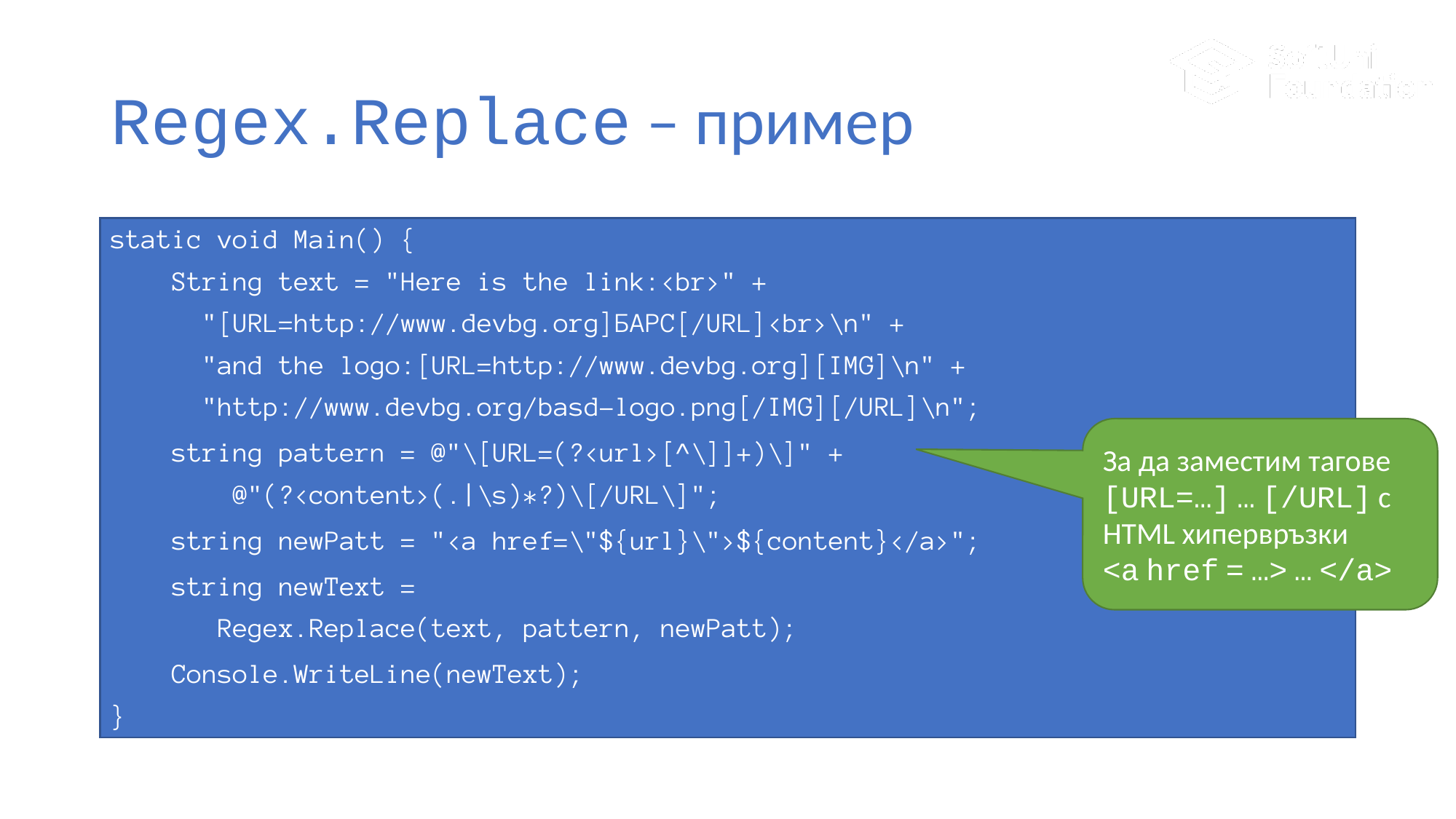

# Regex.Replace – пример
static void Main() {
    String text = "Here is the link:<br>" +
      "[URL=http://www.devbg.org]БАРС[/URL]<br>\n" +
      "and the logo:[URL=http://www.devbg.org][IMG]\n" +
      "http://www.devbg.org/basd-logo.png[/IMG][/URL]\n";
    string pattern = @"\[URL=(?<url>[^\]]+)\]" +
        @"(?<content>(.|\s)*?)\[/URL\]";
    string newPatt = "<a href=\"${url}\">${content}</a>";
    string newText =
       Regex.Replace(text, pattern, newPatt);
    Console.WriteLine(newText);
}

За да заместим тагове
[URL=…] … [/URL] с HTML хипервръзки
<a href = …> … </a>